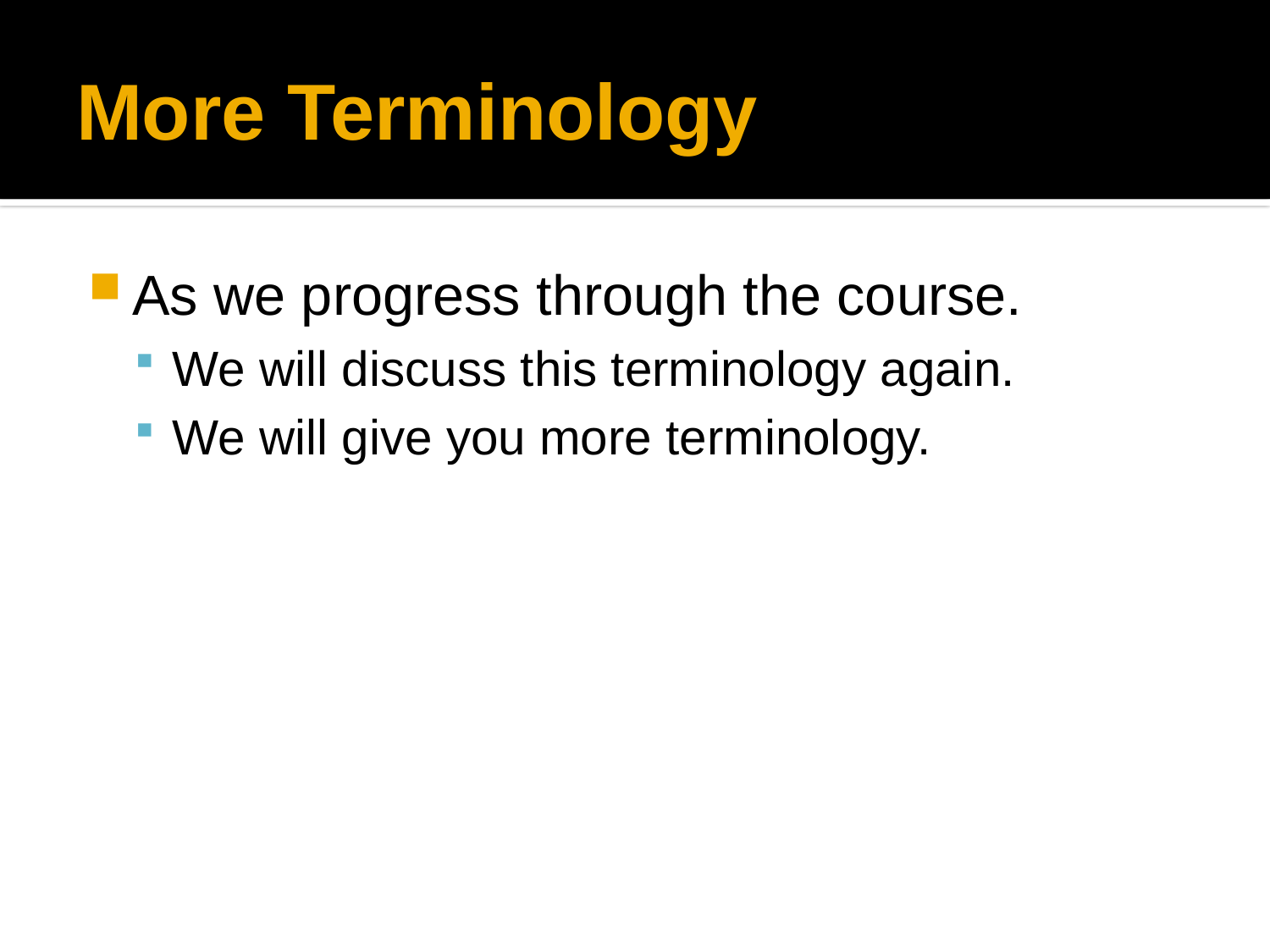

# More Terminology
As we progress through the course.
We will discuss this terminology again.
We will give you more terminology.